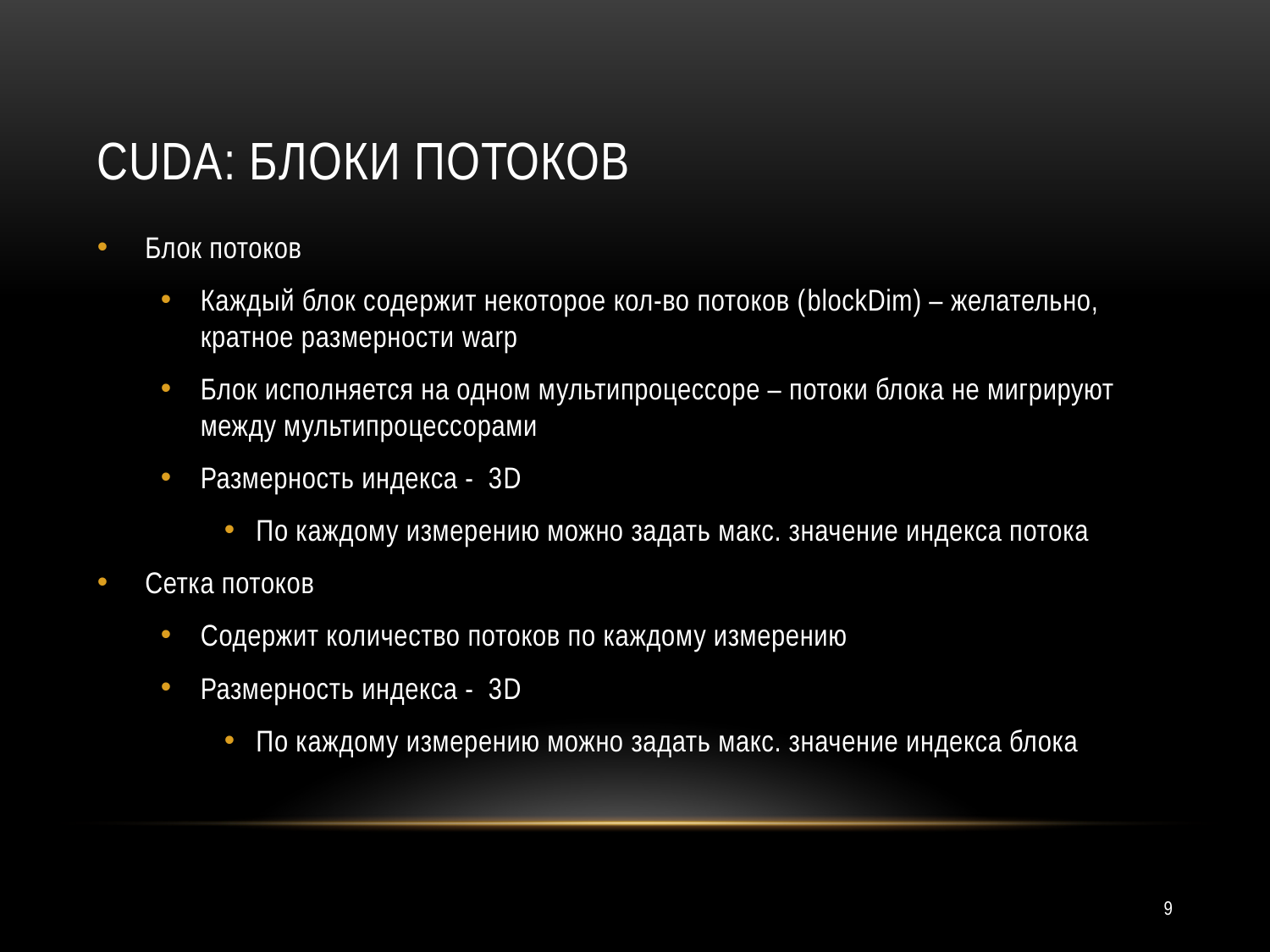

# CUDA: Блоки потоков
Блок потоков
Каждый блок содержит некоторое кол-во потоков (blockDim) – желательно, кратное размерности warp
Блок исполняется на одном мультипроцессоре – потоки блока не мигрируют между мультипроцессорами
Размерность индекса -  3D
По каждому измерению можно задать макс. значение индекса потока
Сетка потоков
Содержит количество потоков по каждому измерению
Размерность индекса -  3D
По каждому измерению можно задать макс. значение индекса блока

9